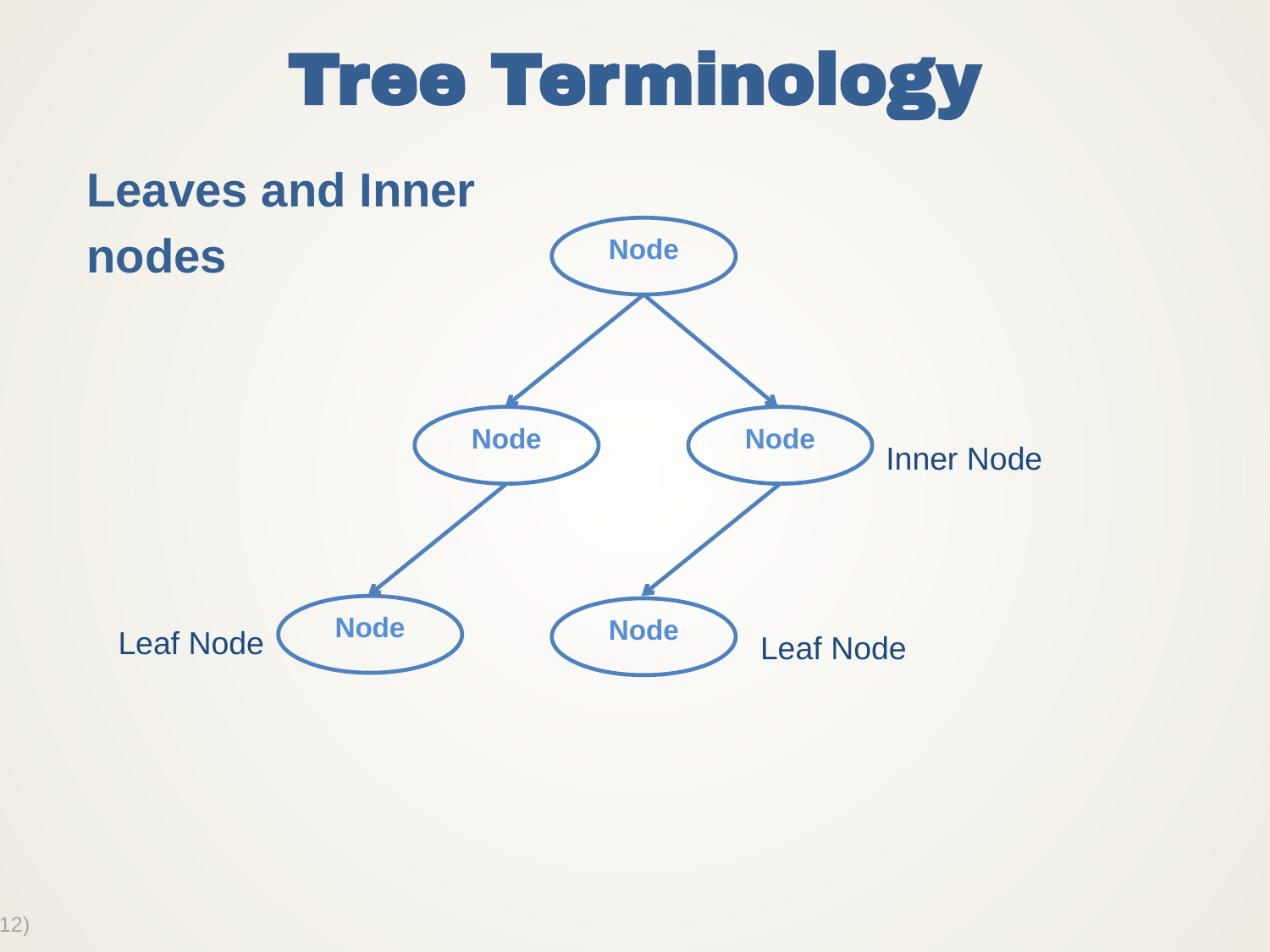

# Tree Terminology
Leaves and Inner
nodes

Node
Node
Node
Inner Node
Node
Node
Leaf Node
Leaf Node